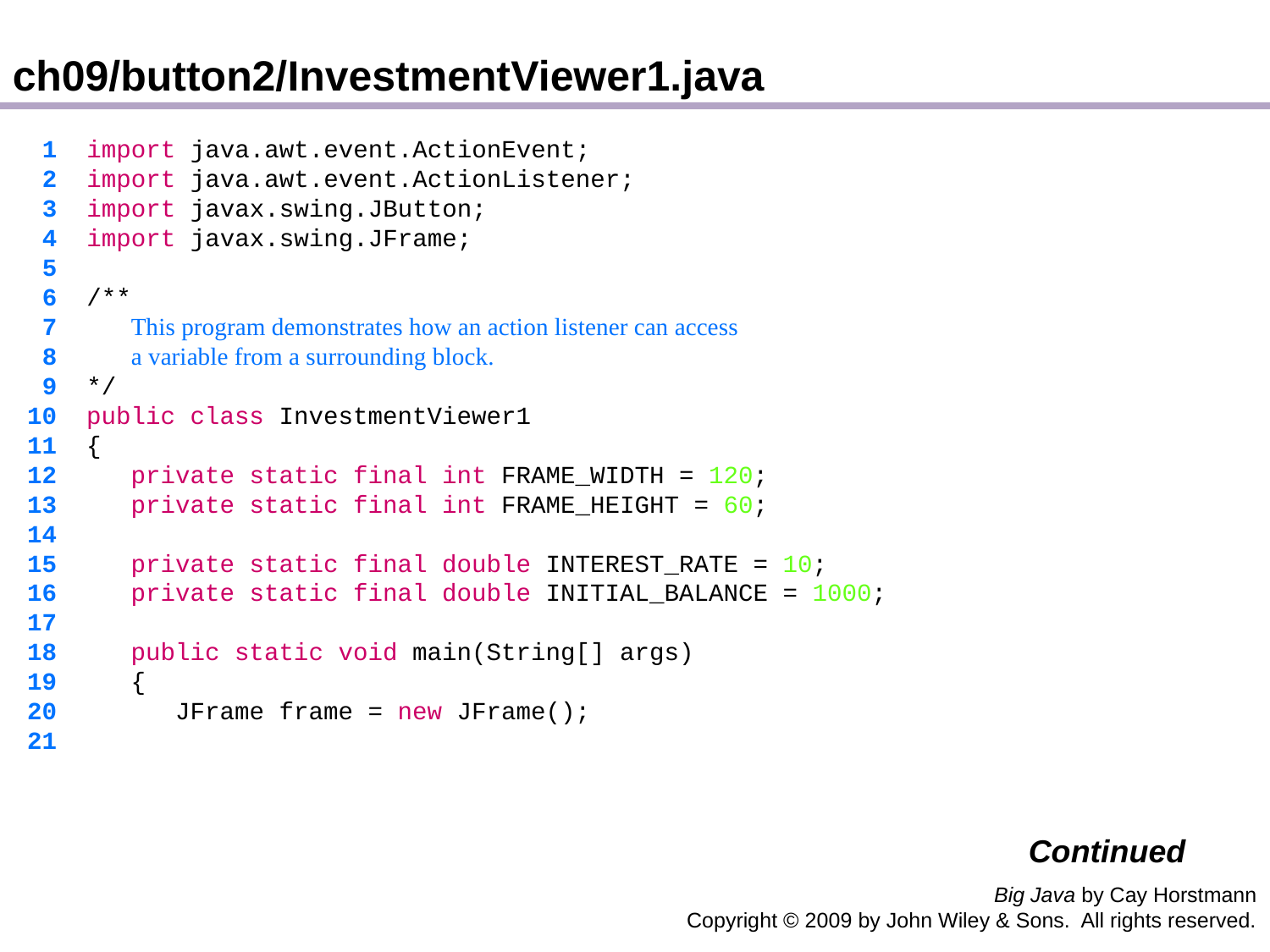

ch09/button2/InvestmentViewer1.java
  1  import java.awt.event.ActionEvent;
  2  import java.awt.event.ActionListener;
  3  import javax.swing.JButton;
  4  import javax.swing.JFrame;
  5
  6  /**
  7     This program demonstrates how an action listener can access
  8     a variable from a surrounding block.
  9  */
 10  public class InvestmentViewer1
 11  {
 12     private static final int FRAME_WIDTH = 120;
 13     private static final int FRAME_HEIGHT = 60;
 14
 15     private static final double INTEREST_RATE = 10;
 16     private static final double INITIAL_BALANCE = 1000;
 17
 18     public static void main(String[] args)
 19     {
 20        JFrame frame = new JFrame();
 21
Continued
Big Java by Cay Horstmann
Copyright © 2009 by John Wiley & Sons.  All rights reserved.